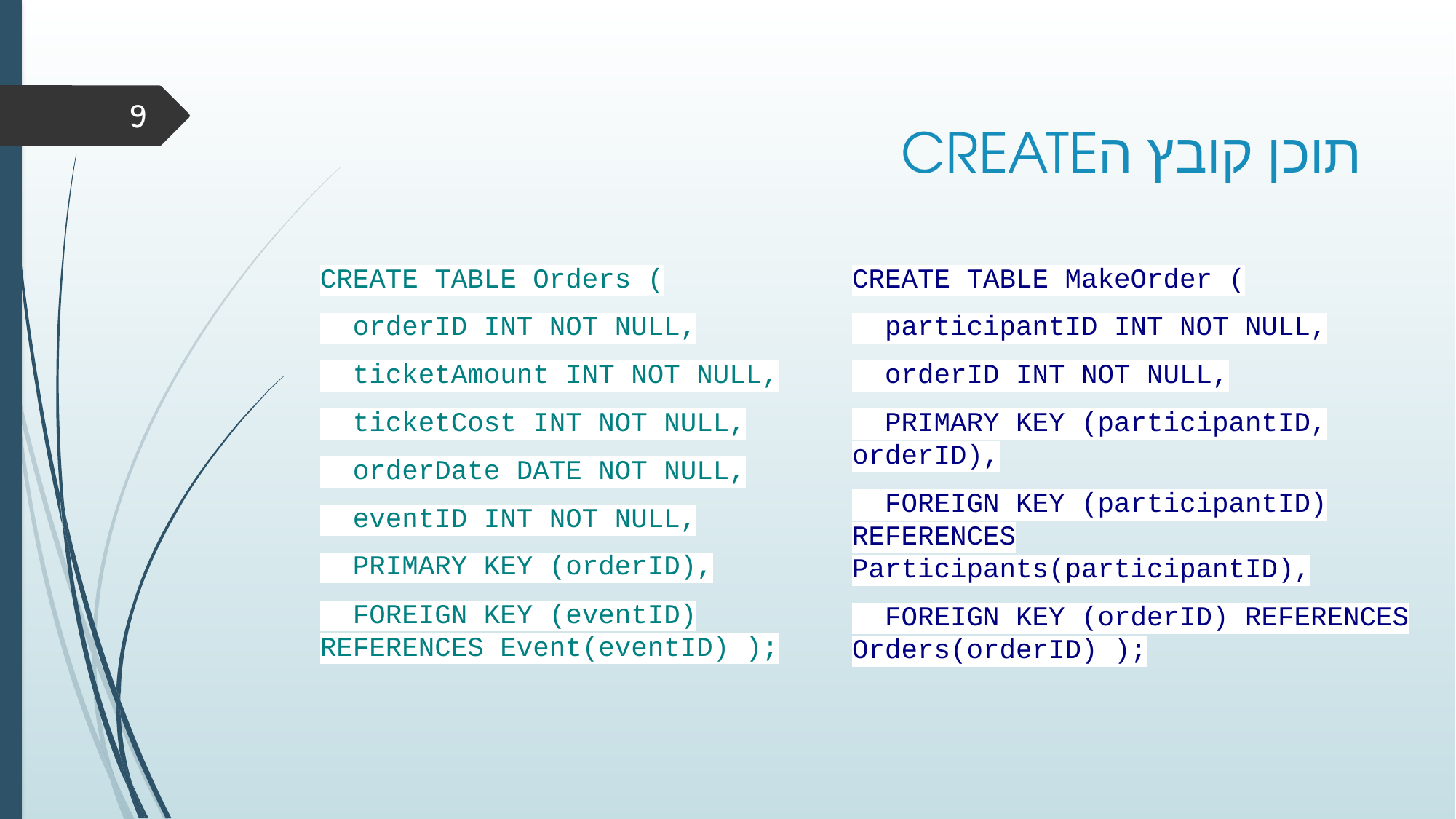

# תוכן קובץ הCREATE
9
CREATE TABLE Orders (
  orderID INT NOT NULL,
  ticketAmount INT NOT NULL,
  ticketCost INT NOT NULL,
  orderDate DATE NOT NULL,
  eventID INT NOT NULL,
  PRIMARY KEY (orderID),
  FOREIGN KEY (eventID) REFERENCES Event(eventID) );
CREATE TABLE MakeOrder (
  participantID INT NOT NULL,
  orderID INT NOT NULL,
  PRIMARY KEY (participantID, orderID),
  FOREIGN KEY (participantID) REFERENCES Participants(participantID),
  FOREIGN KEY (orderID) REFERENCES Orders(orderID) );